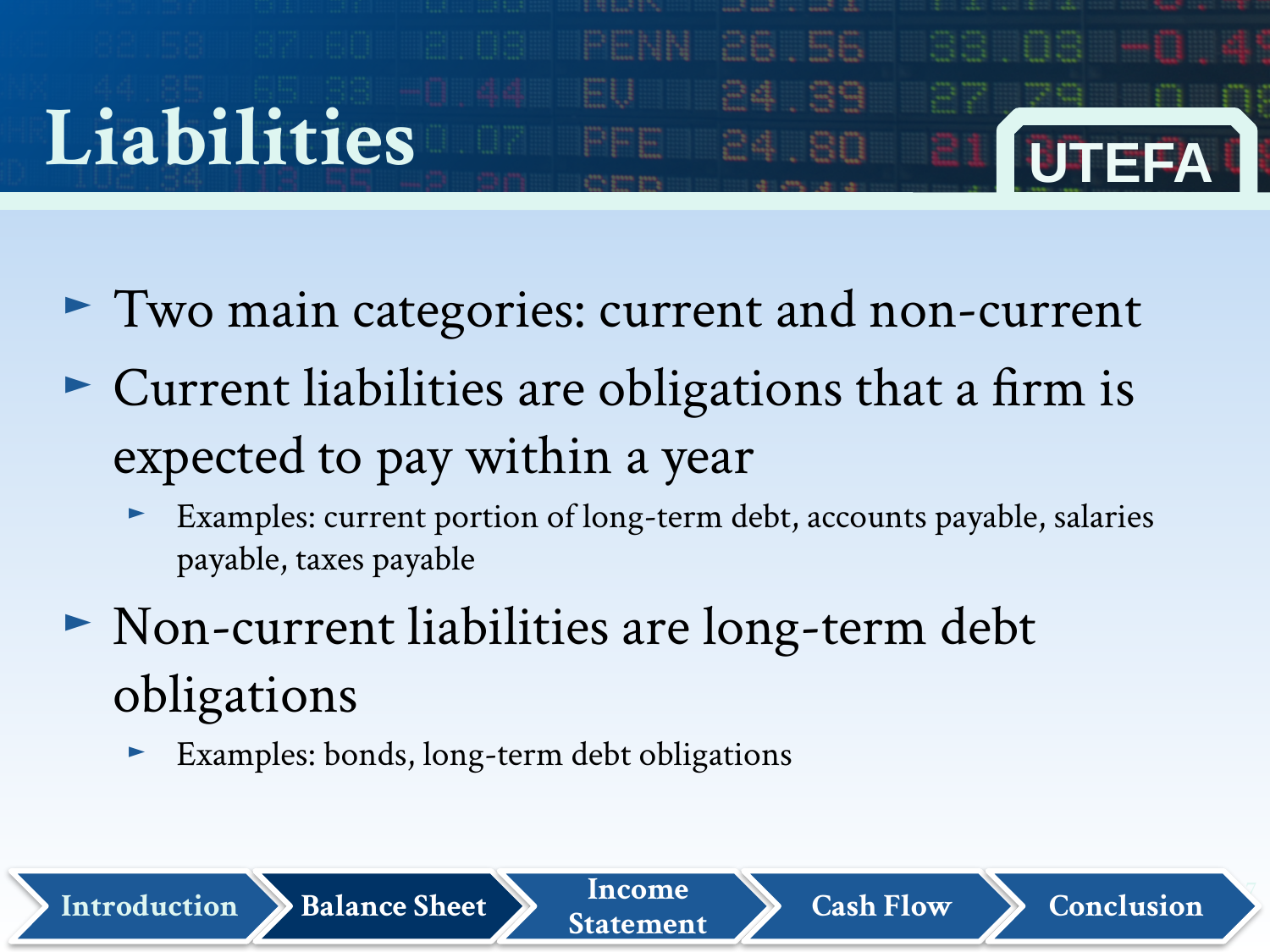

Liabilities
UTEFA
Two main categories: current and non-current
Current liabilities are obligations that a firm is expected to pay within a year
Examples: current portion of long-term debt, accounts payable, salaries payable, taxes payable
Non-current liabilities are long-term debt obligations
Examples: bonds, long-term debt obligations

7
Introduction
Balance Sheet
Income Statement
Cash Flow
Conclusion